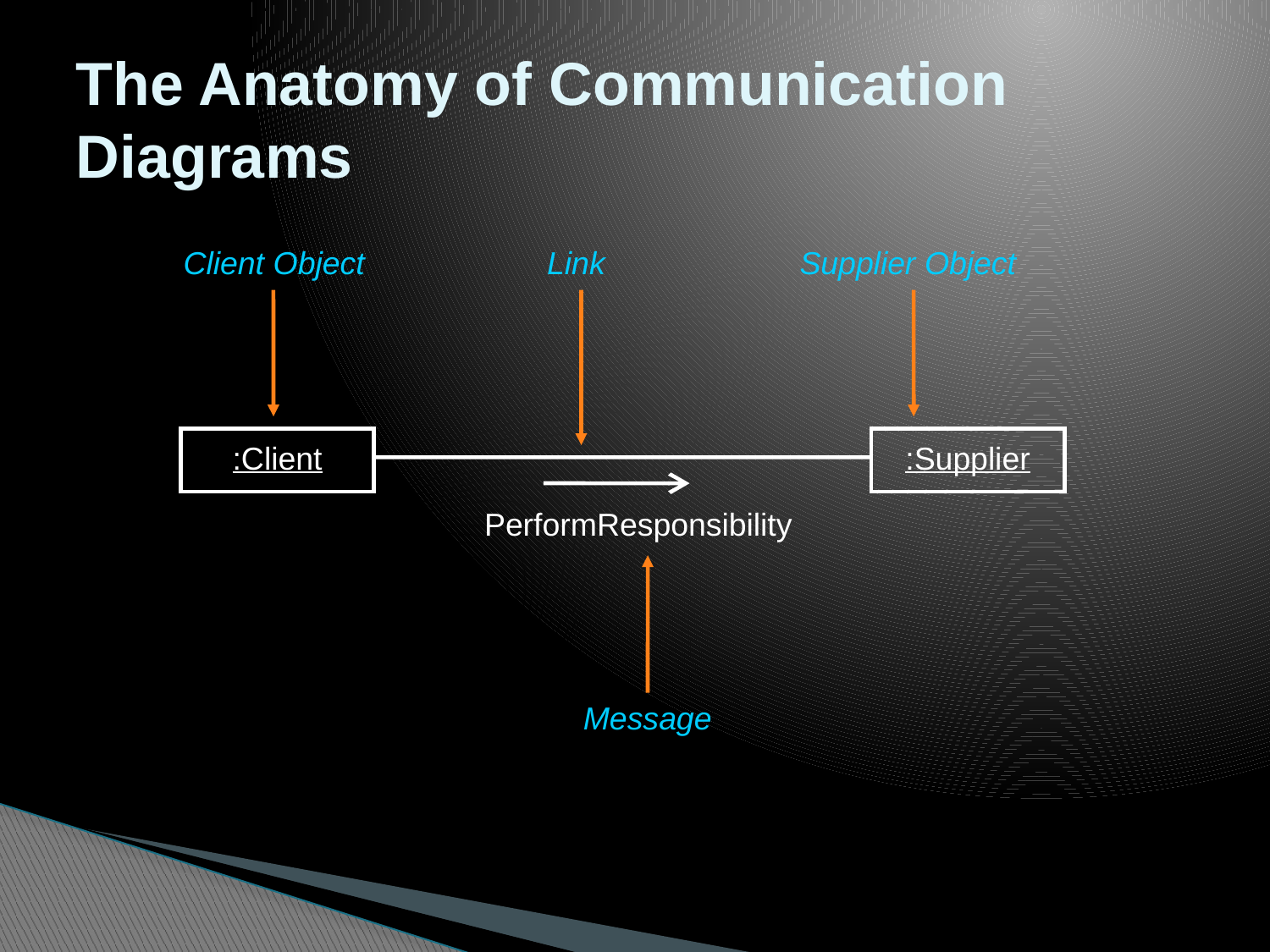

# The Anatomy of Communication Diagrams
Client Object
Link
Supplier Object

:Client

:Supplier

PerformResponsibility

Message